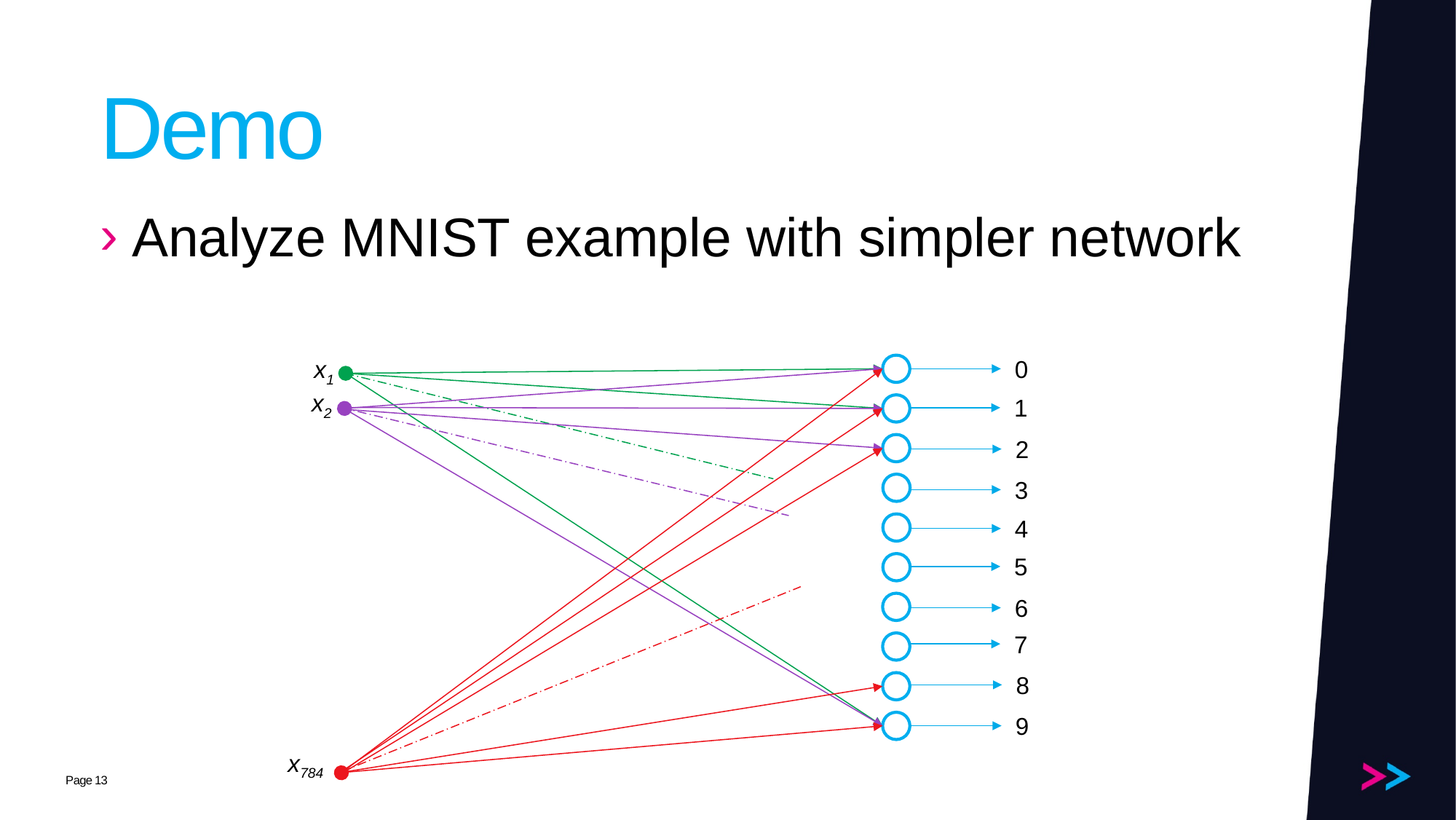

# Demo
Analyze MNIST example with simpler network
0
x1

x2
1

2

3

4

5

6

7

8

9

x784
13